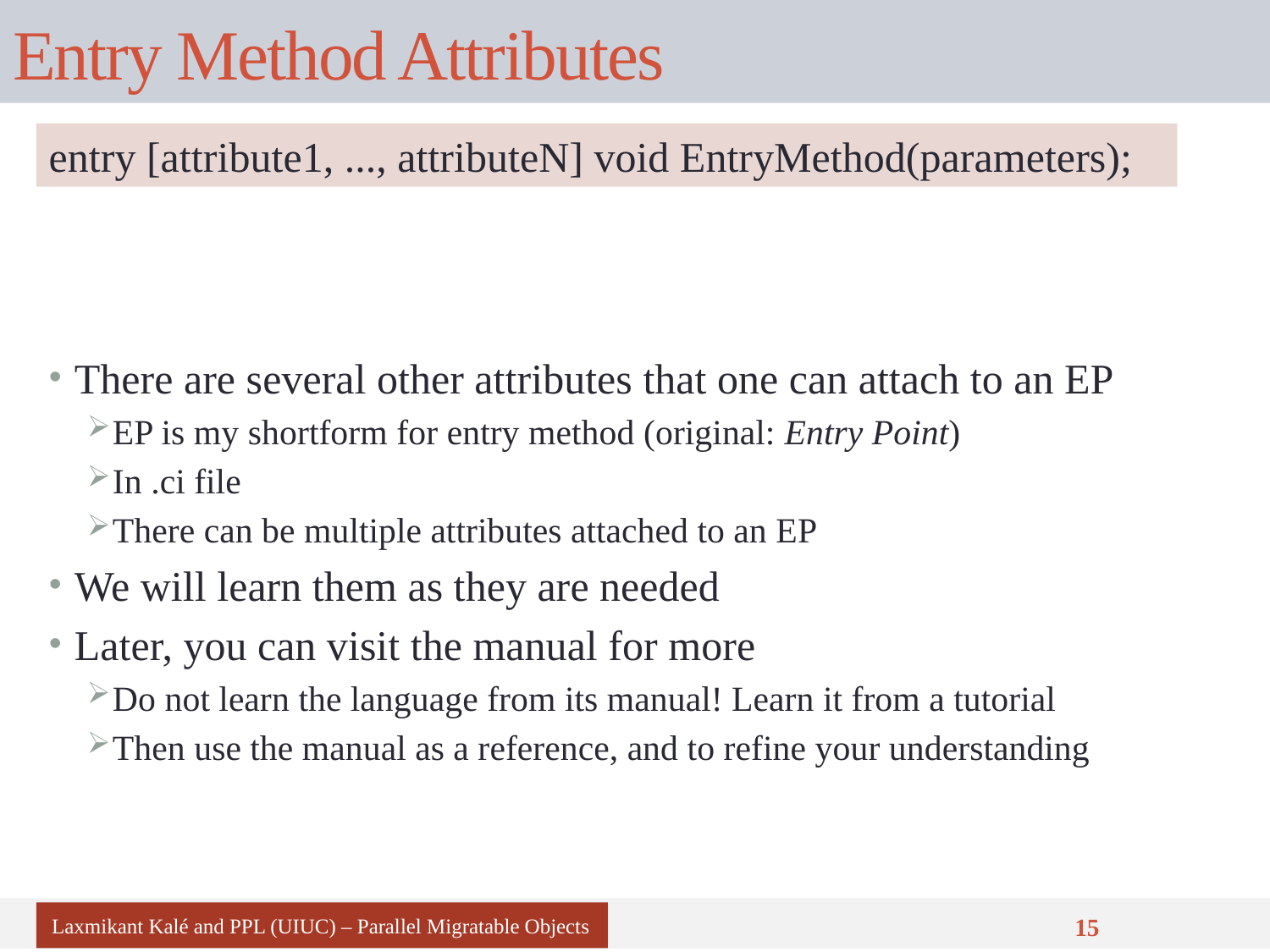

# Entry Method Attributes
entry [attribute1, ..., attributeN] void EntryMethod(parameters);
There are several other attributes that one can attach to an EP
EP is my shortform for entry method (original: Entry Point)
In .ci file
There can be multiple attributes attached to an EP
We will learn them as they are needed
Later, you can visit the manual for more
Do not learn the language from its manual! Learn it from a tutorial
Then use the manual as a reference, and to refine your understanding
Laxmikant Kalé and PPL (UIUC) – Parallel Migratable Objects
15